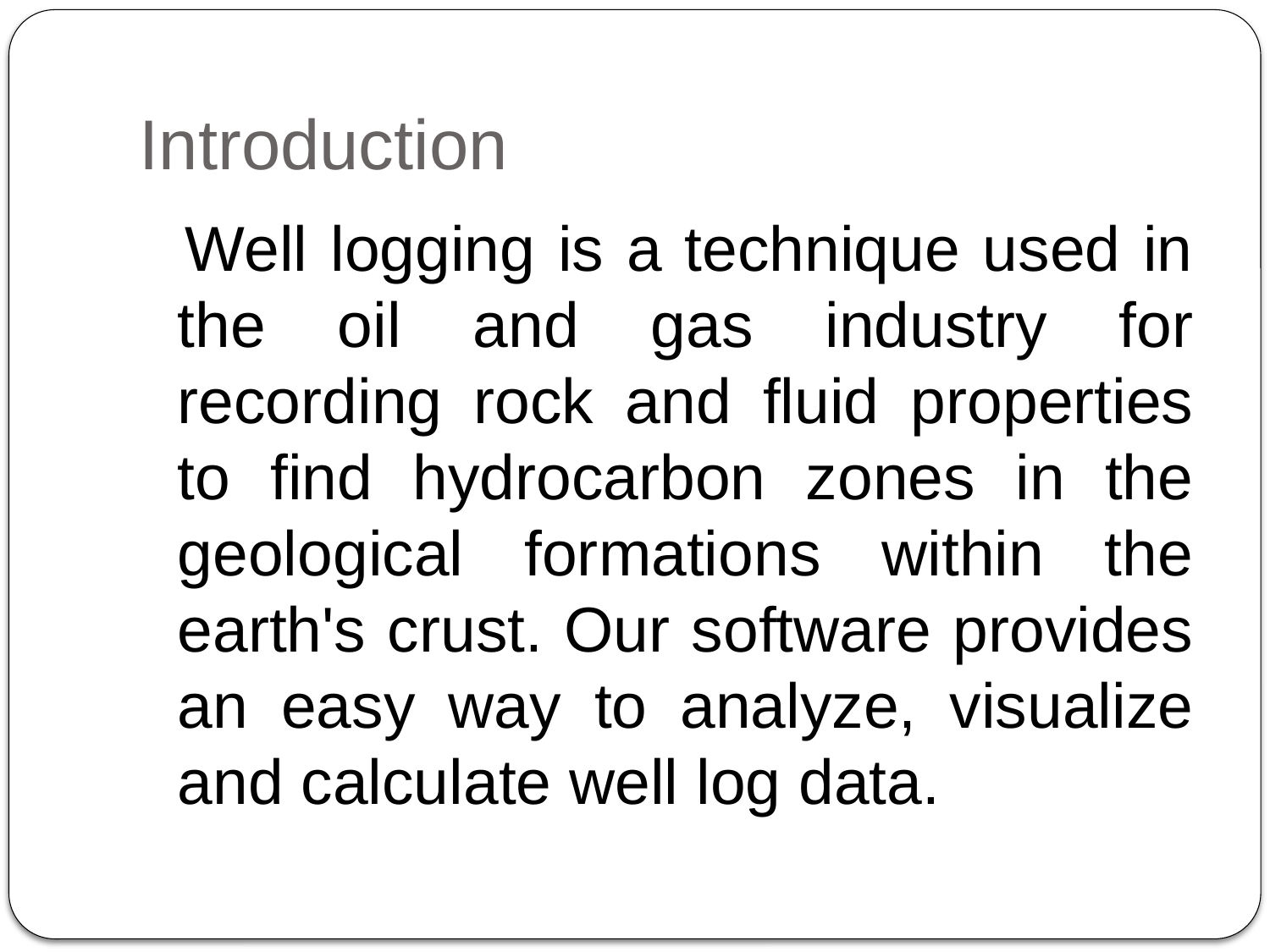

# Introduction
  Well logging is a technique used in the oil and gas industry for recording rock and fluid properties to find hydrocarbon zones in the geological formations within the earth's crust. Our software provides an easy way to analyze, visualize and calculate well log data.